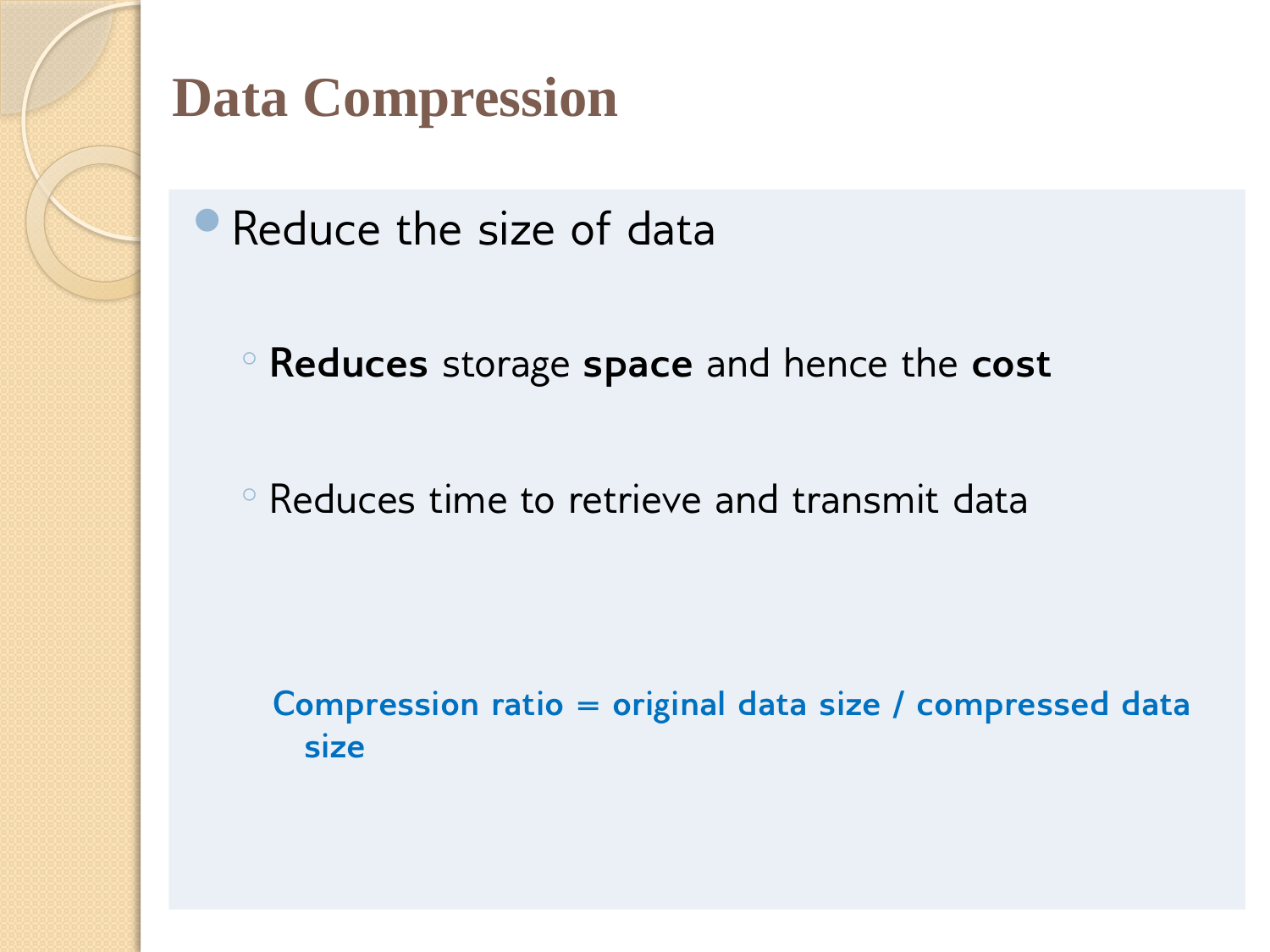

# Data Compression
Reduce the size of data

Reduces storage space and hence the cost

Reduces time to retrieve and transmit data

Compression ratio = original data size / compressed data size